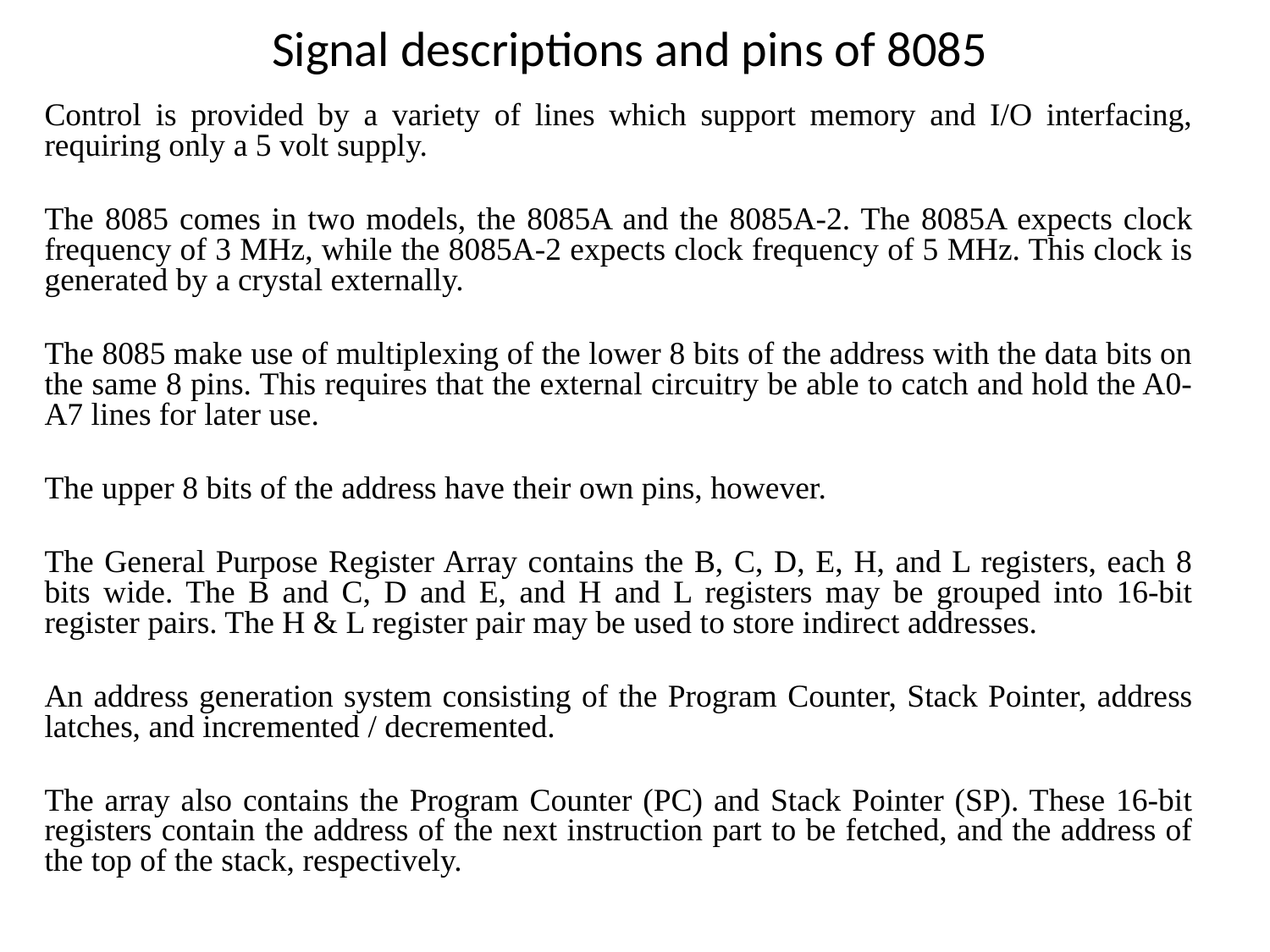

Signal descriptions and pins of 8085
Control is provided by a variety of lines which support memory and I/O interfacing, requiring only a 5 volt supply.

The 8085 comes in two models, the 8085A and the 8085A-2. The 8085A expects clock frequency of 3 MHz, while the 8085A-2 expects clock frequency of 5 MHz. This clock is generated by a crystal externally.

The 8085 make use of multiplexing of the lower 8 bits of the address with the data bits on the same 8 pins. This requires that the external circuitry be able to catch and hold the A0-A7 lines for later use.

The upper 8 bits of the address have their own pins, however.

The General Purpose Register Array contains the B, C, D, E, H, and L registers, each 8 bits wide. The B and C, D and E, and H and L registers may be grouped into 16-bit register pairs. The H & L register pair may be used to store indirect addresses.

An address generation system consisting of the Program Counter, Stack Pointer, address latches, and incremented / decremented.

The array also contains the Program Counter (PC) and Stack Pointer (SP). These 16-bit registers contain the address of the next instruction part to be fetched, and the address of the top of the stack, respectively.